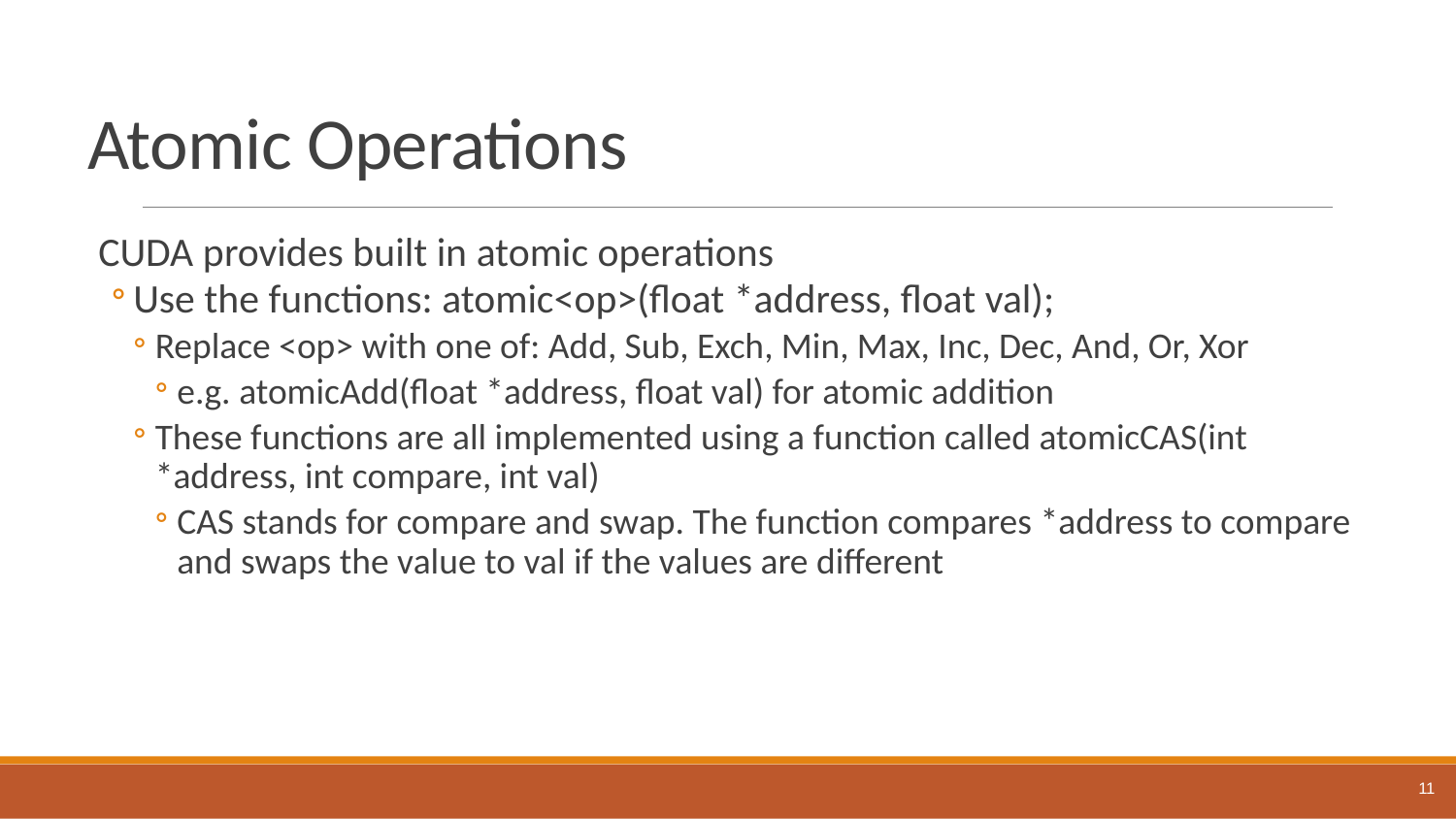

# Atomic Operations
CUDA provides built in atomic operations
Use the functions: atomic<op>(float *address, float val);
Replace <op> with one of: Add, Sub, Exch, Min, Max, Inc, Dec, And, Or, Xor
e.g. atomicAdd(float *address, float val) for atomic addition
These functions are all implemented using a function called atomicCAS(int *address, int compare, int val)
CAS stands for compare and swap. The function compares *address to compare and swaps the value to val if the values are different
11